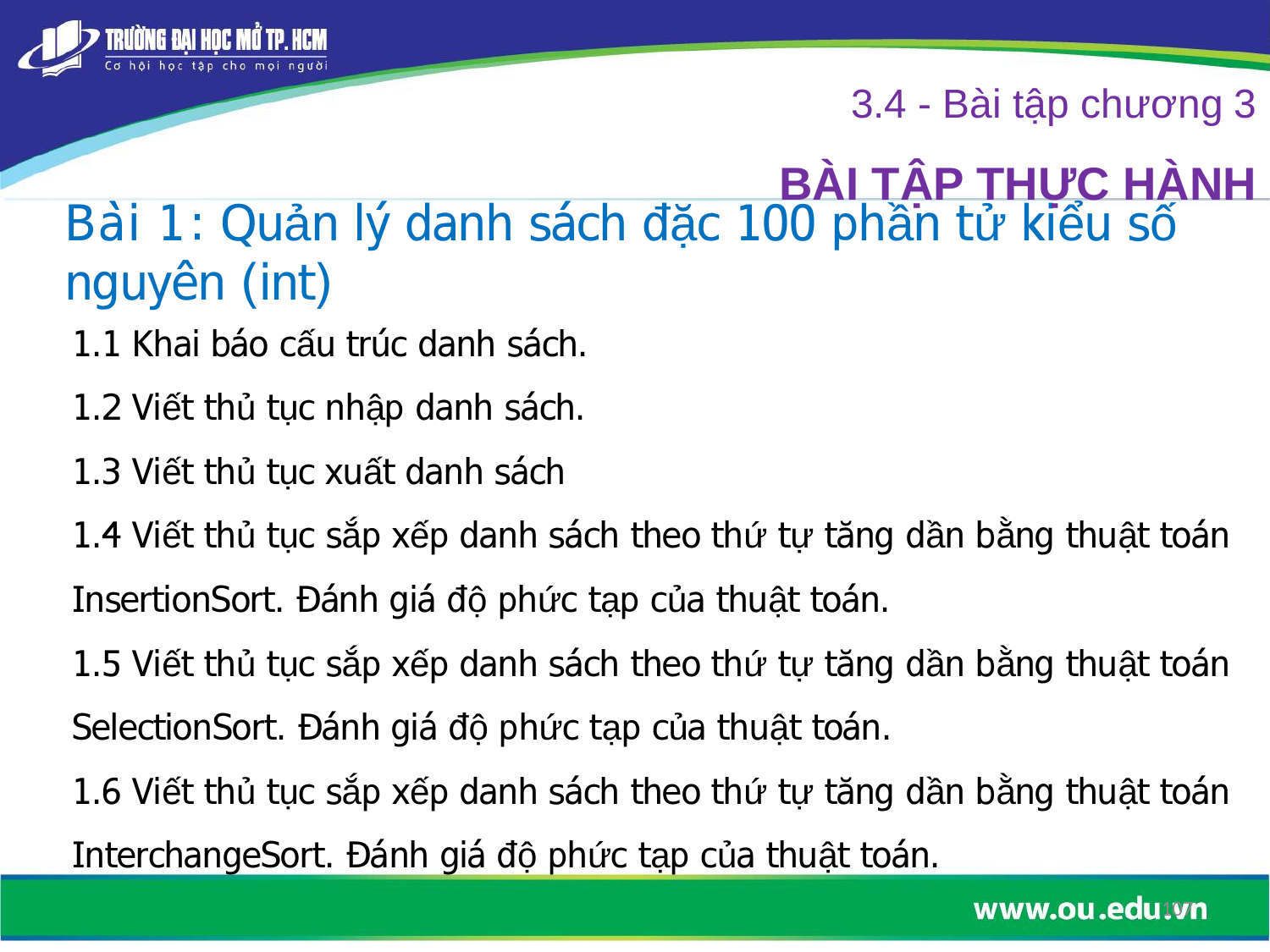

3.4 - Bài tập chương 3
BÀI TẬP THỰC HÀNH
# Bài 1: Quản lý danh sách đặc 100 phần tử kiểu số nguyên (int)
1.1 Khai báo cấu trúc danh sách.
1.2 Viết thủ tục nhập danh sách.
1.3 Viết thủ tục xuất danh sách
1.4 Viết thủ tục sắp xếp danh sách theo thứ tự tăng dần bằng thuật toán InsertionSort. Đánh giá độ phức tạp của thuật toán.
1.5 Viết thủ tục sắp xếp danh sách theo thứ tự tăng dần bằng thuật toán SelectionSort. Đánh giá độ phức tạp của thuật toán.
1.6 Viết thủ tục sắp xếp danh sách theo thứ tự tăng dần bằng thuật toán InterchangeSort. Đánh giá độ phức tạp của thuật toán.

107